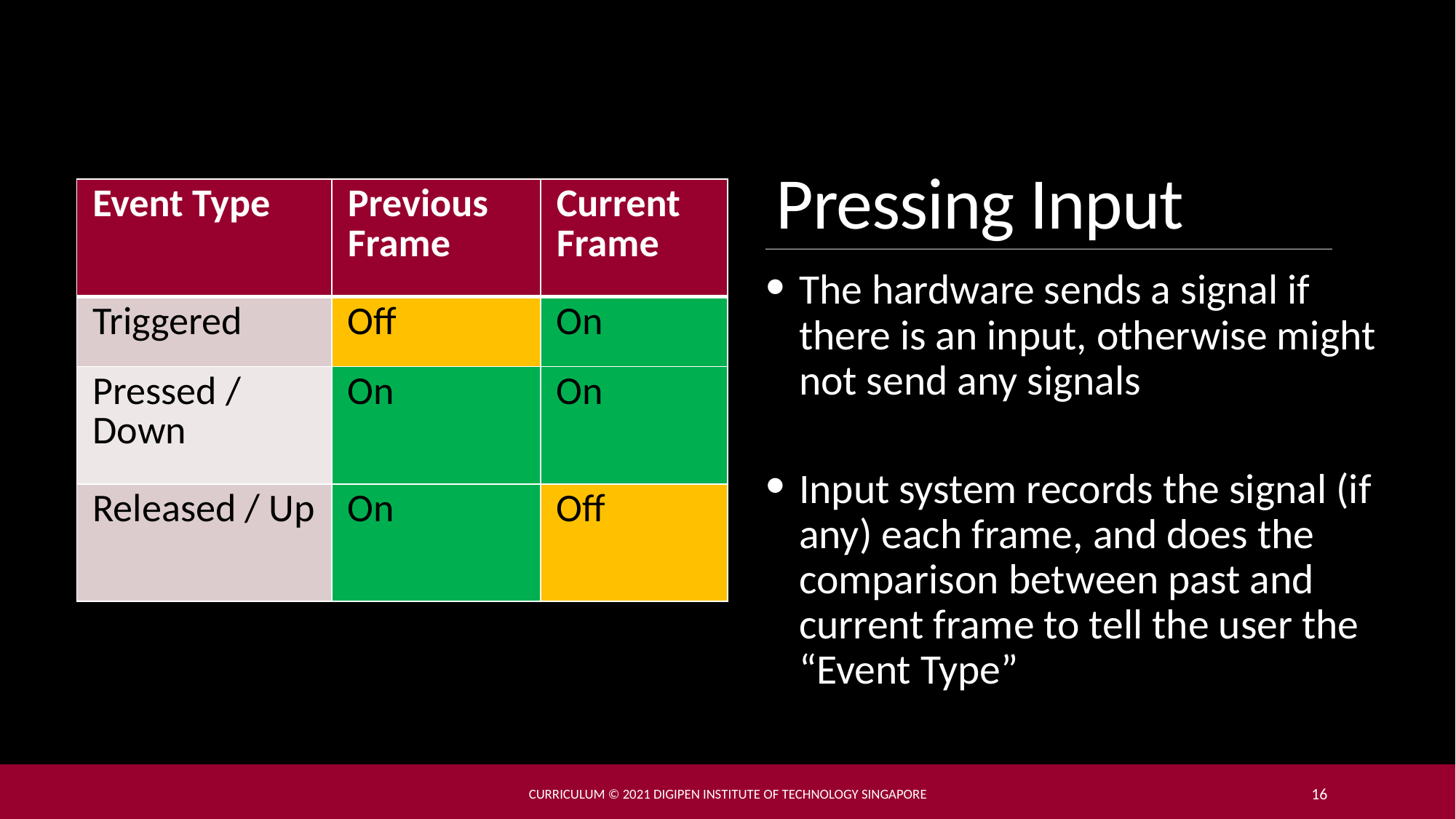

# Pressing Input
| Event Type | Previous Frame | Current Frame |
| --- | --- | --- |
| Triggered | Off | On |
| Pressed / Down | On | On |
| Released / Up | On | Off |
The hardware sends a signal if there is an input, otherwise might not send any signals

Input system records the signal (if any) each frame, and does the comparison between past and current frame to tell the user the “Event Type”

Curriculum © 2021 DigiPen Institute of Technology singapore
16